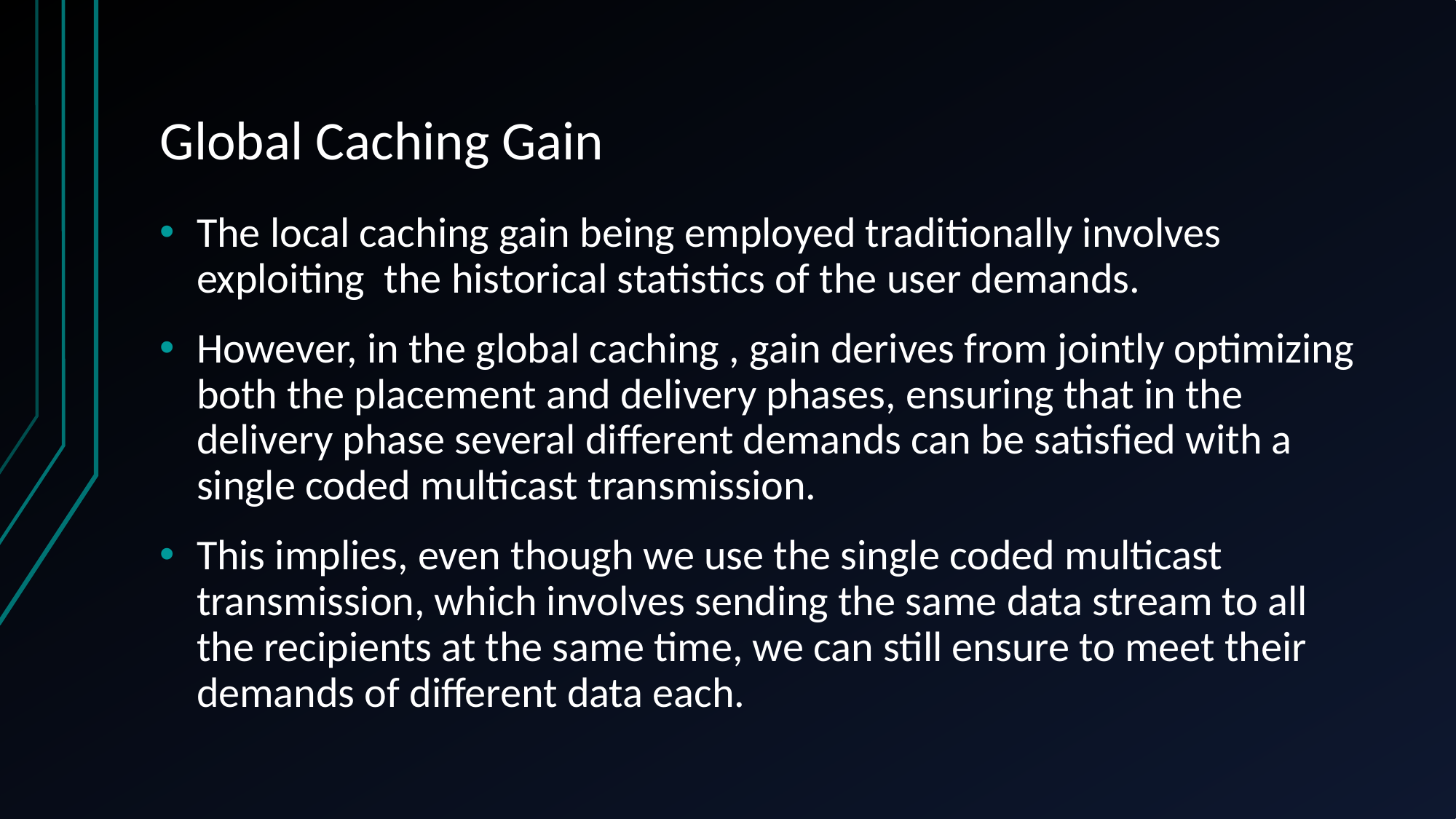

# Global Caching Gain
The local caching gain being employed traditionally involves exploiting  the historical statistics of the user demands.
However, in the global caching , gain derives from jointly optimizing both the placement and delivery phases, ensuring that in the delivery phase several different demands can be satisfied with a single coded multicast transmission.
This implies, even though we use the single coded multicast transmission, which involves sending the same data stream to all the recipients at the same time, we can still ensure to meet their demands of different data each.